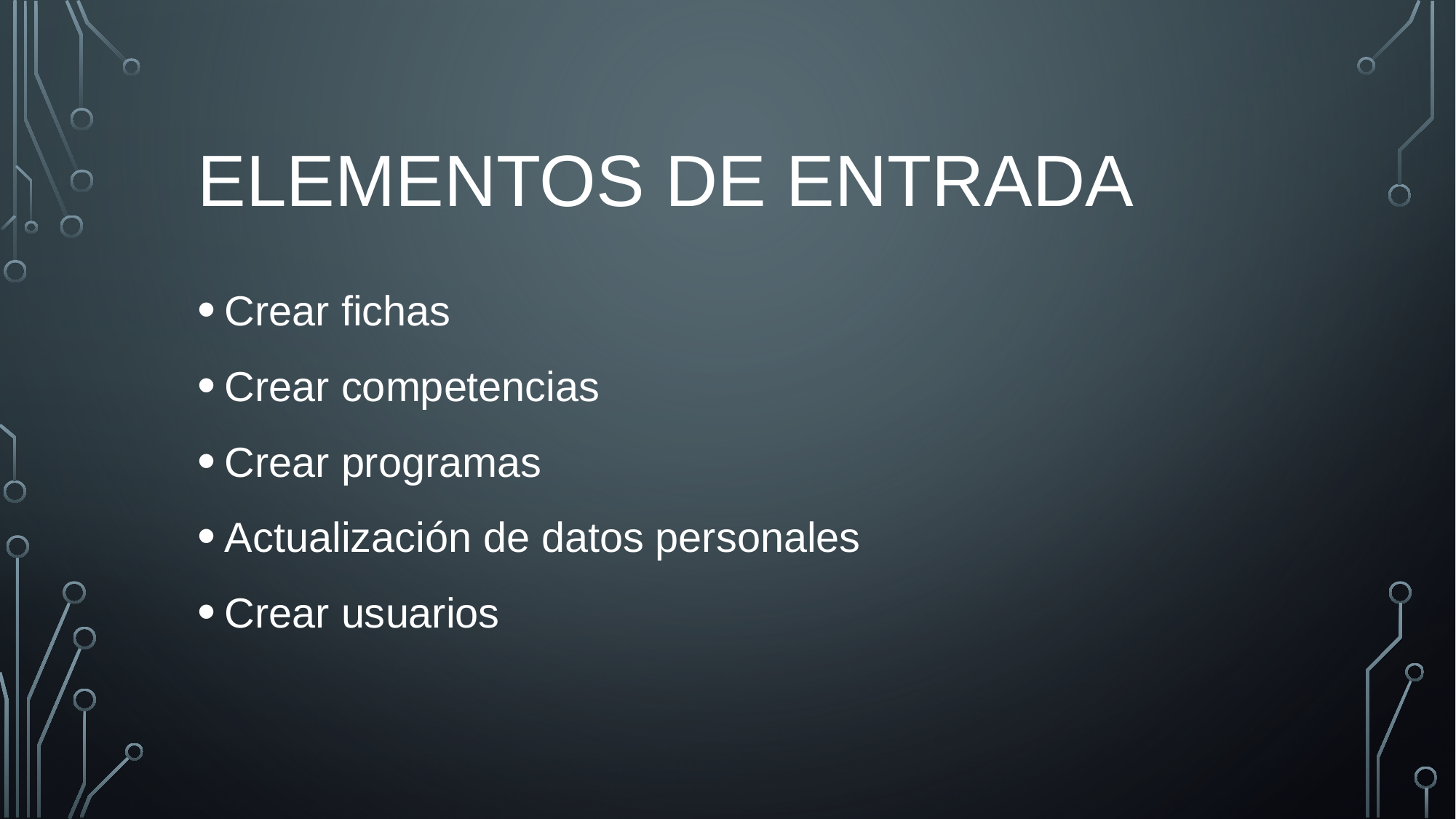

# Elementos de entrada
Crear fichas
Crear competencias
Crear programas
Actualización de datos personales
Crear usuarios